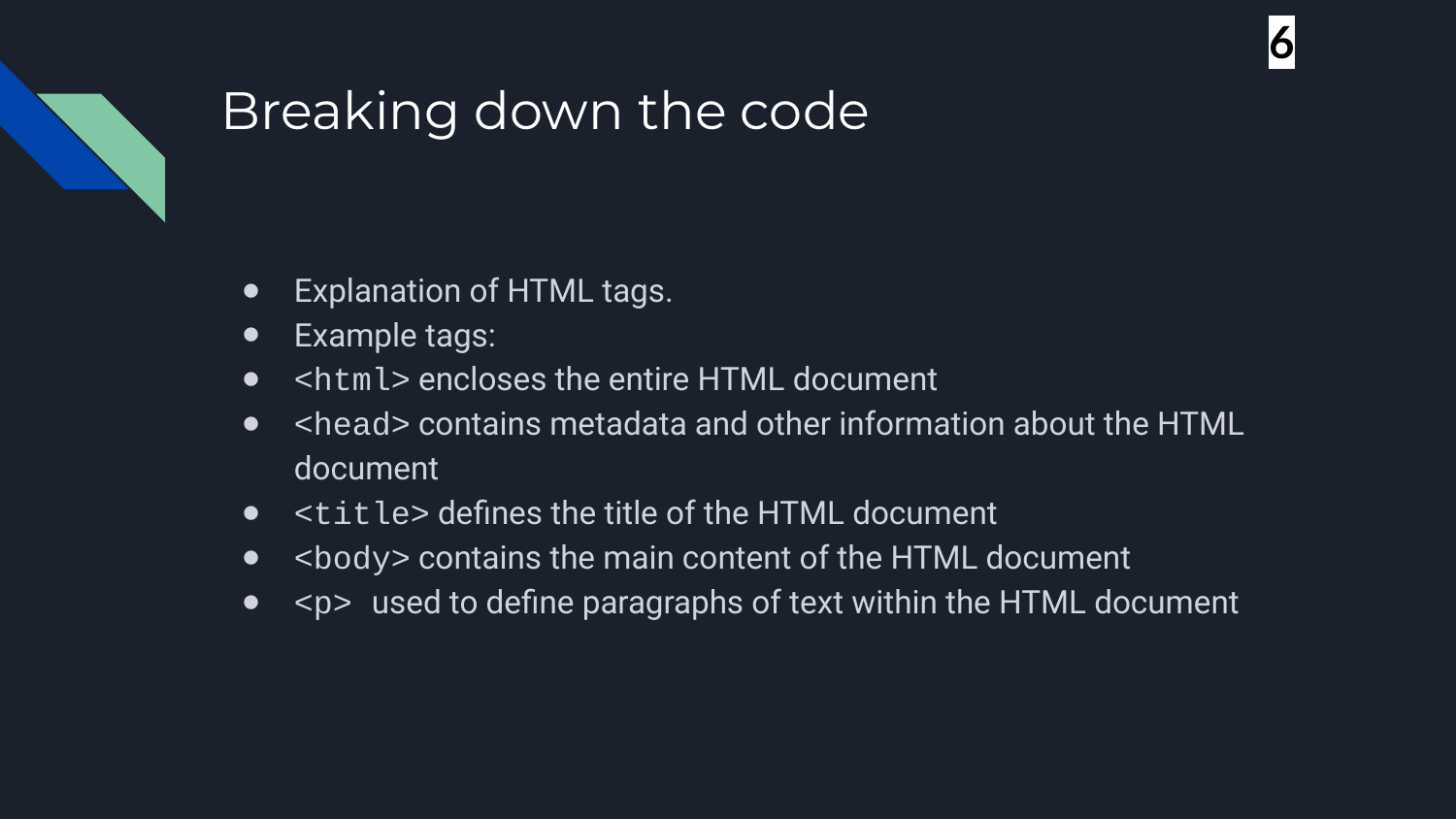

6
# Breaking down the code
Explanation of HTML tags.
Example tags:
<html> encloses the entire HTML document
<head> contains metadata and other information about the HTML document
<title> defines the title of the HTML document
<body> contains the main content of the HTML document
<p> used to define paragraphs of text within the HTML document